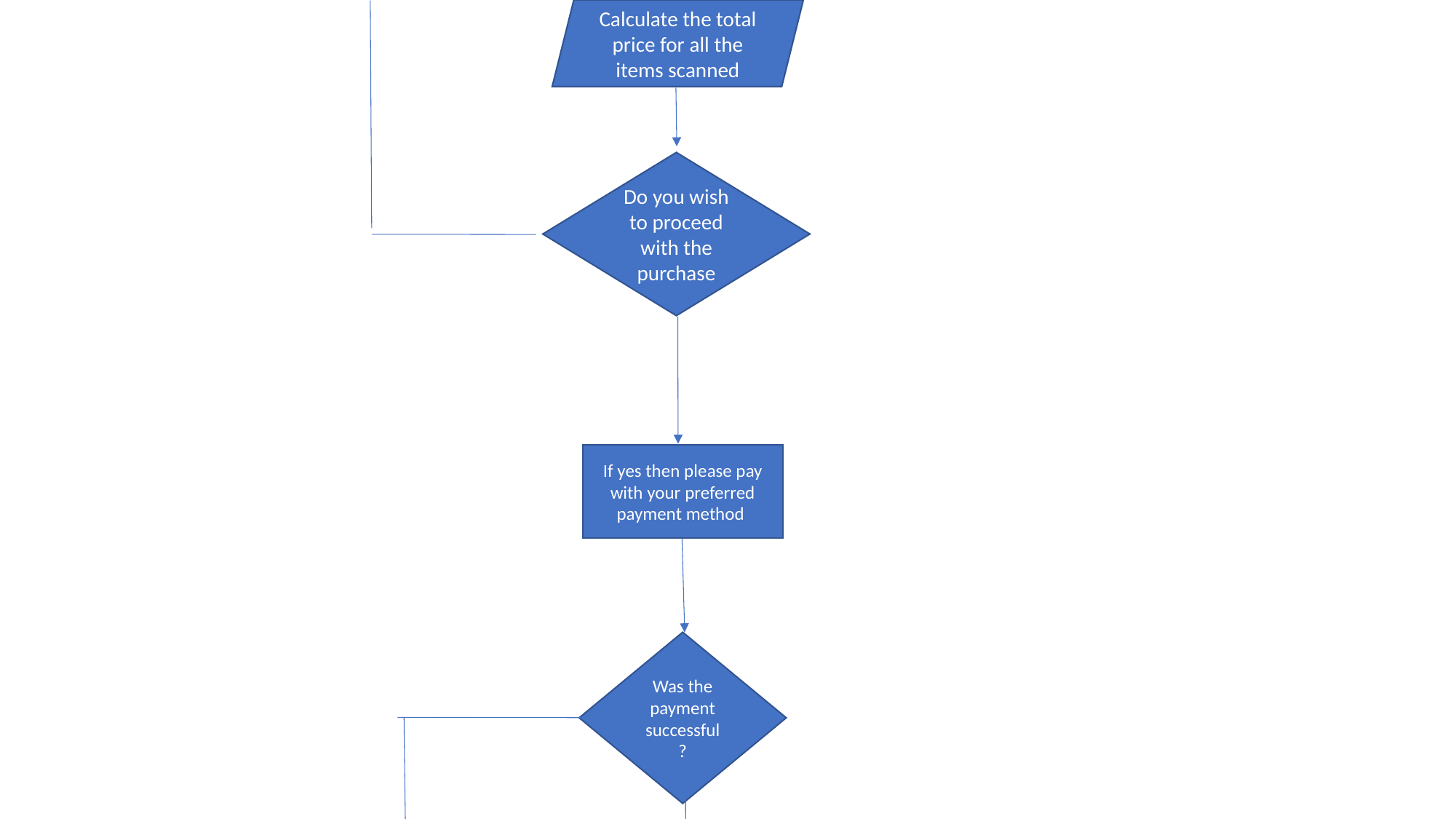

Calculate the total price for all the items scanned
Do you wish to proceed with the purchase
If yes then please pay with your preferred payment method
Was the payment successful ?